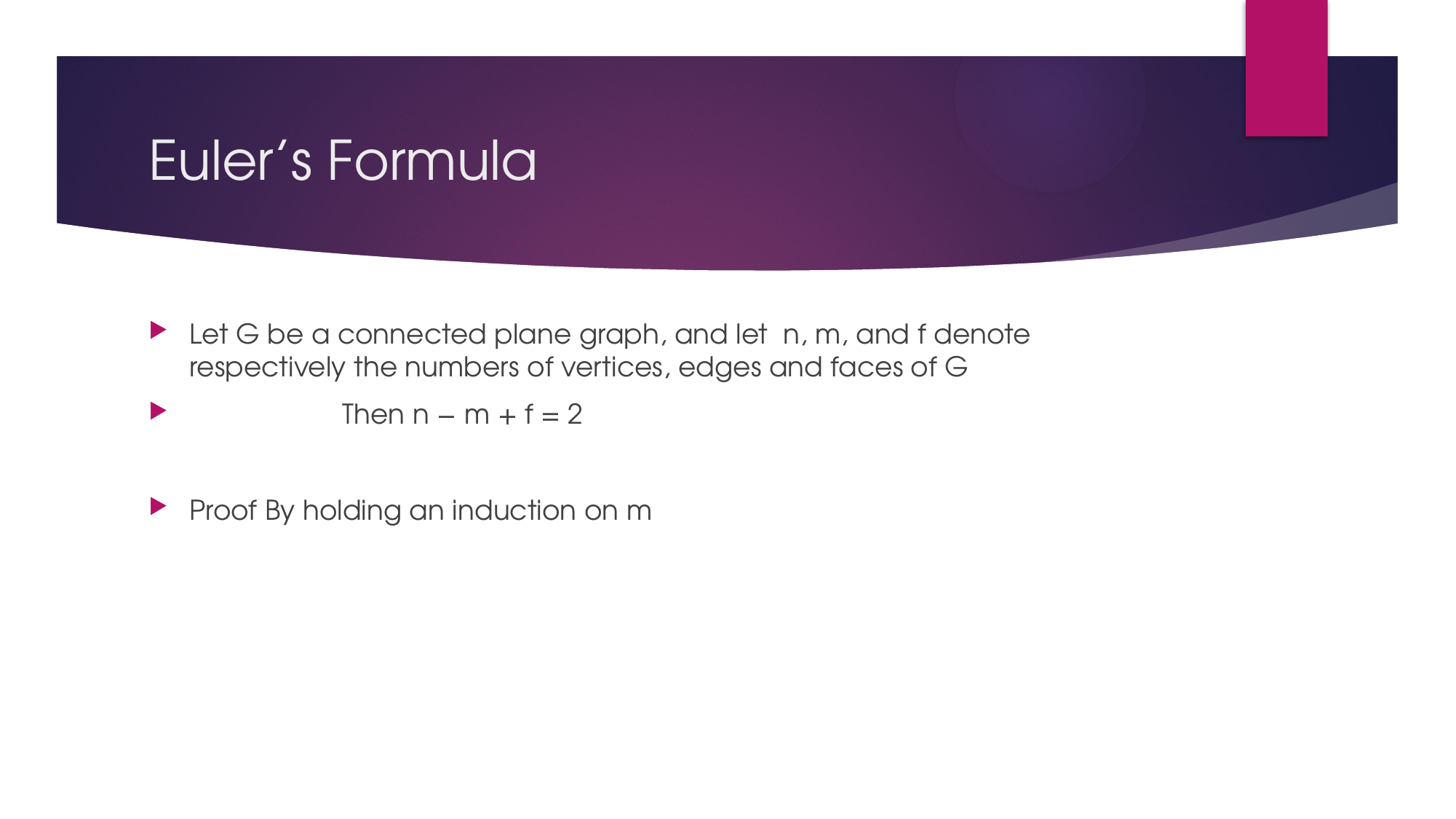

# Euler’s Formula
Let G be a connected plane graph, and let  n, m, and f denote respectively the numbers of vertices, edges and faces of G
                    Then n − m + f = 2

Proof By holding an induction on m